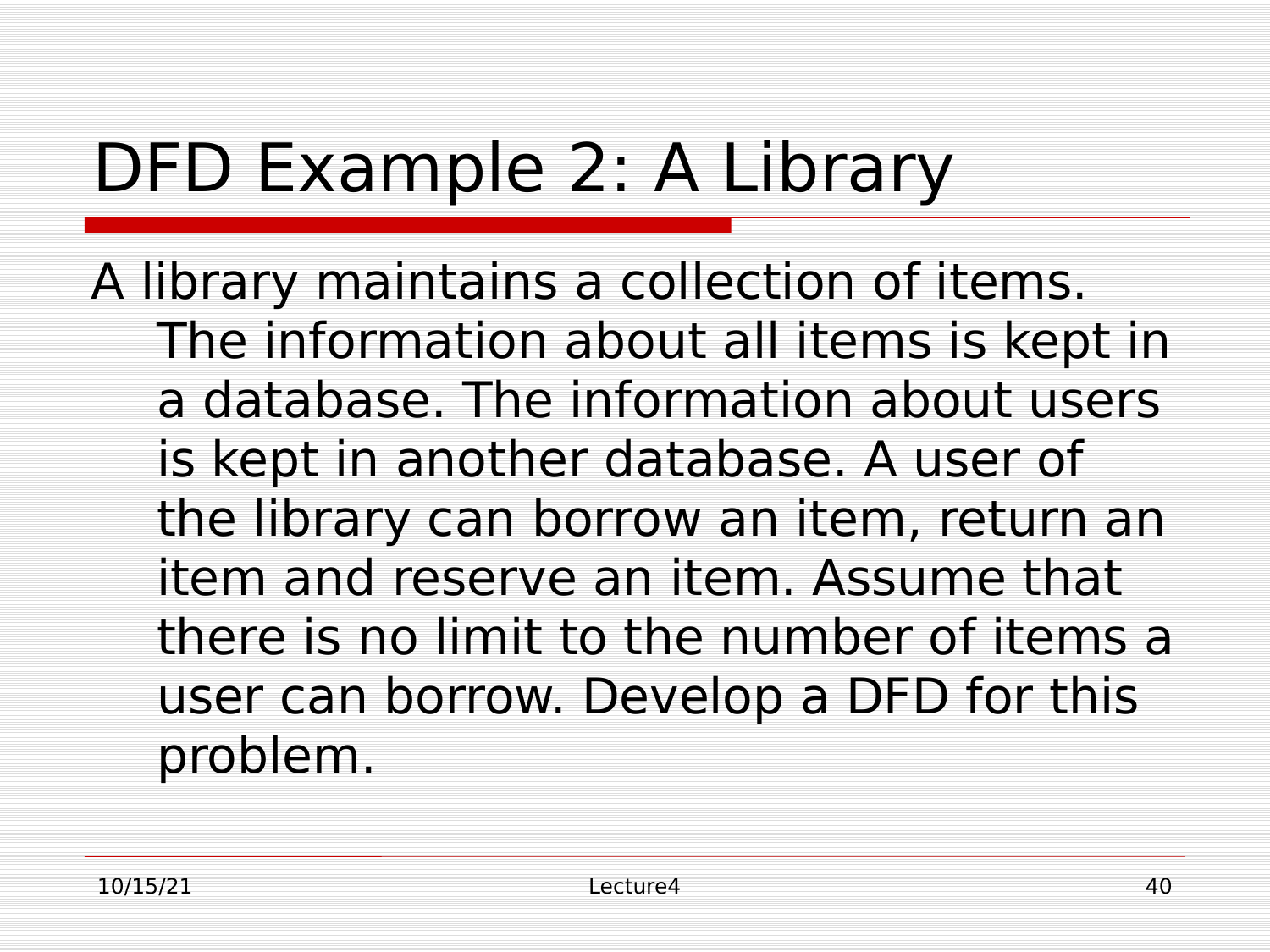

# DFD Example 2: A Library
A library maintains a collection of items. The information about all items is kept in a database. The information about users is kept in another database. A user of the library can borrow an item, return an item and reserve an item. Assume that there is no limit to the number of items a user can borrow. Develop a DFD for this problem.
10/15/21
Lecture4
40